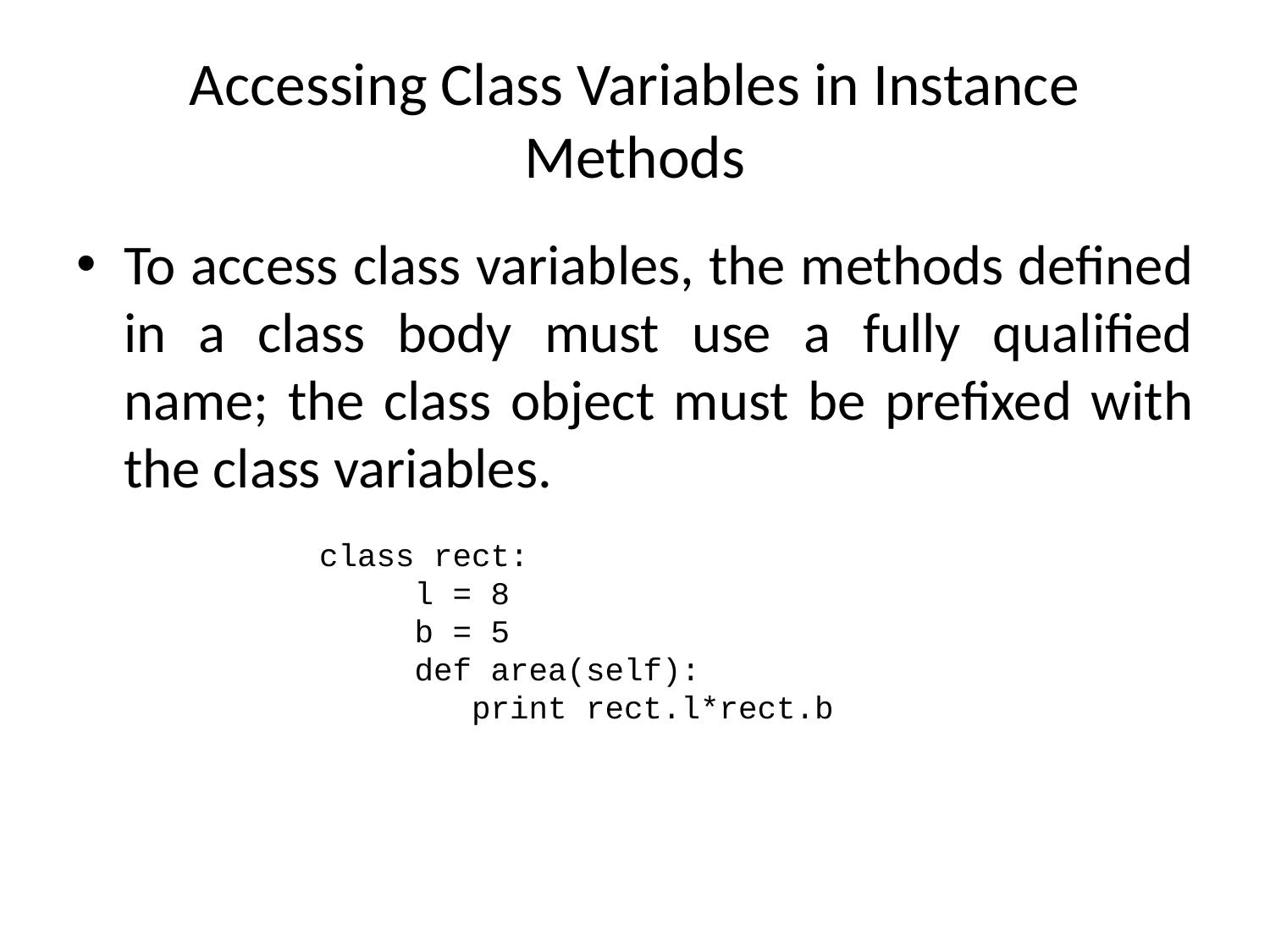

# Accessing Class Variables in Instance Methods
To access class variables, the methods defined in a class body must use a fully qualified name; the class object must be prefixed with the class variables.
class rect:
     l = 8
     b = 5
     def area(self):
        print rect.l*rect.b